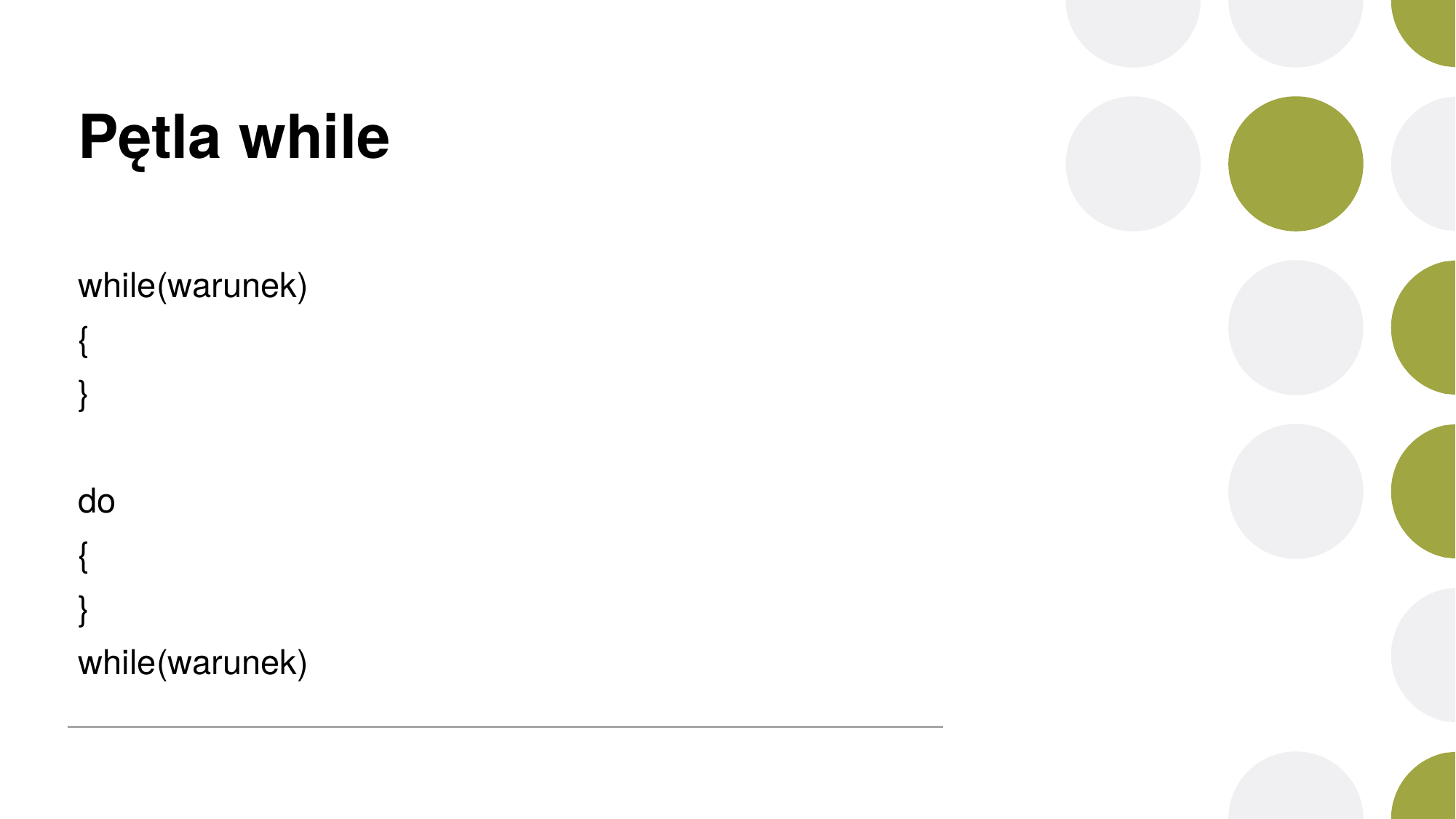

# Pętla while
while(warunek)
{
}

do
{
}
while(warunek)